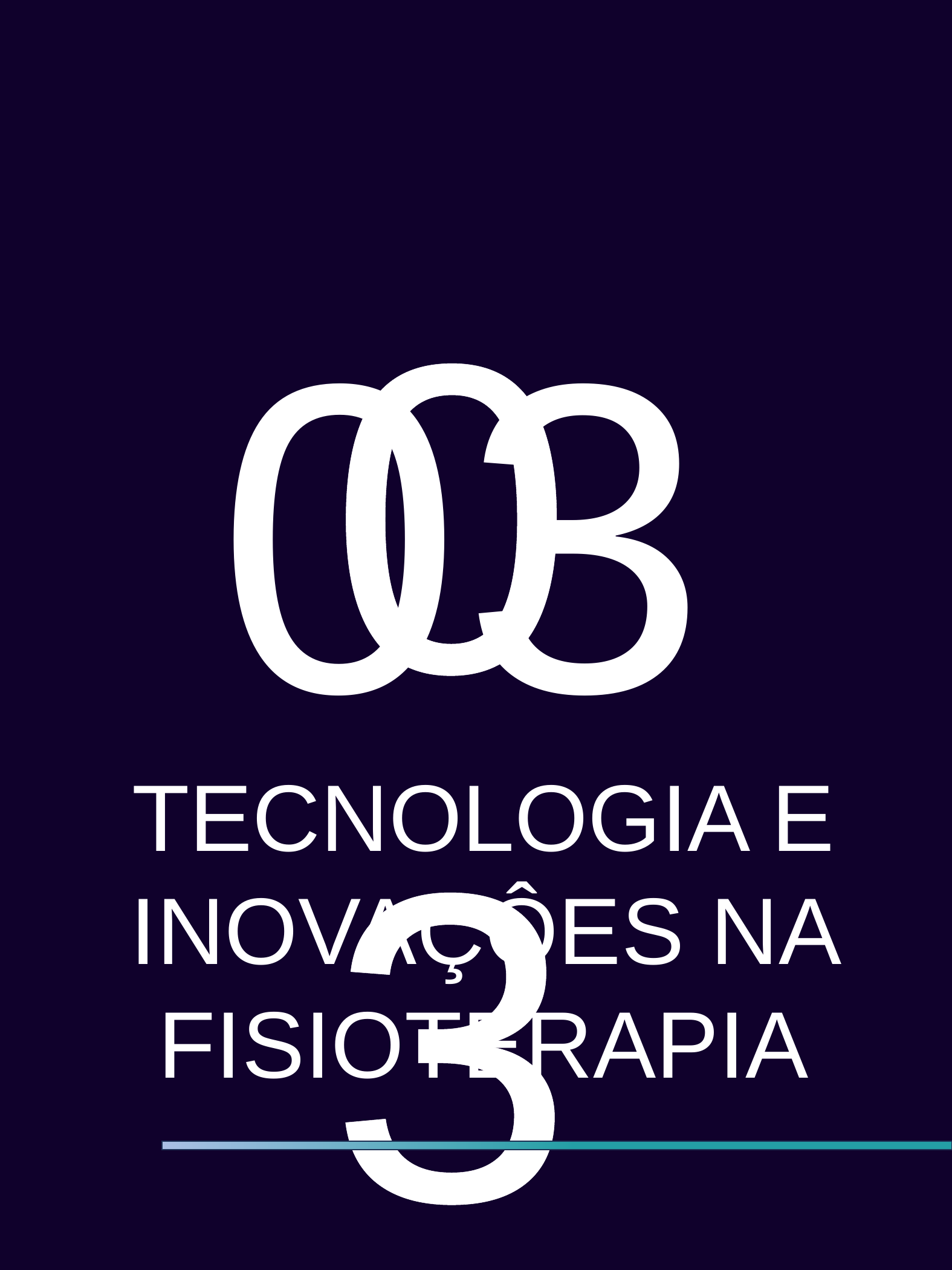

03
03
TECNOLOGIA E INOVAÇÔES NA FISIOTERAPIA